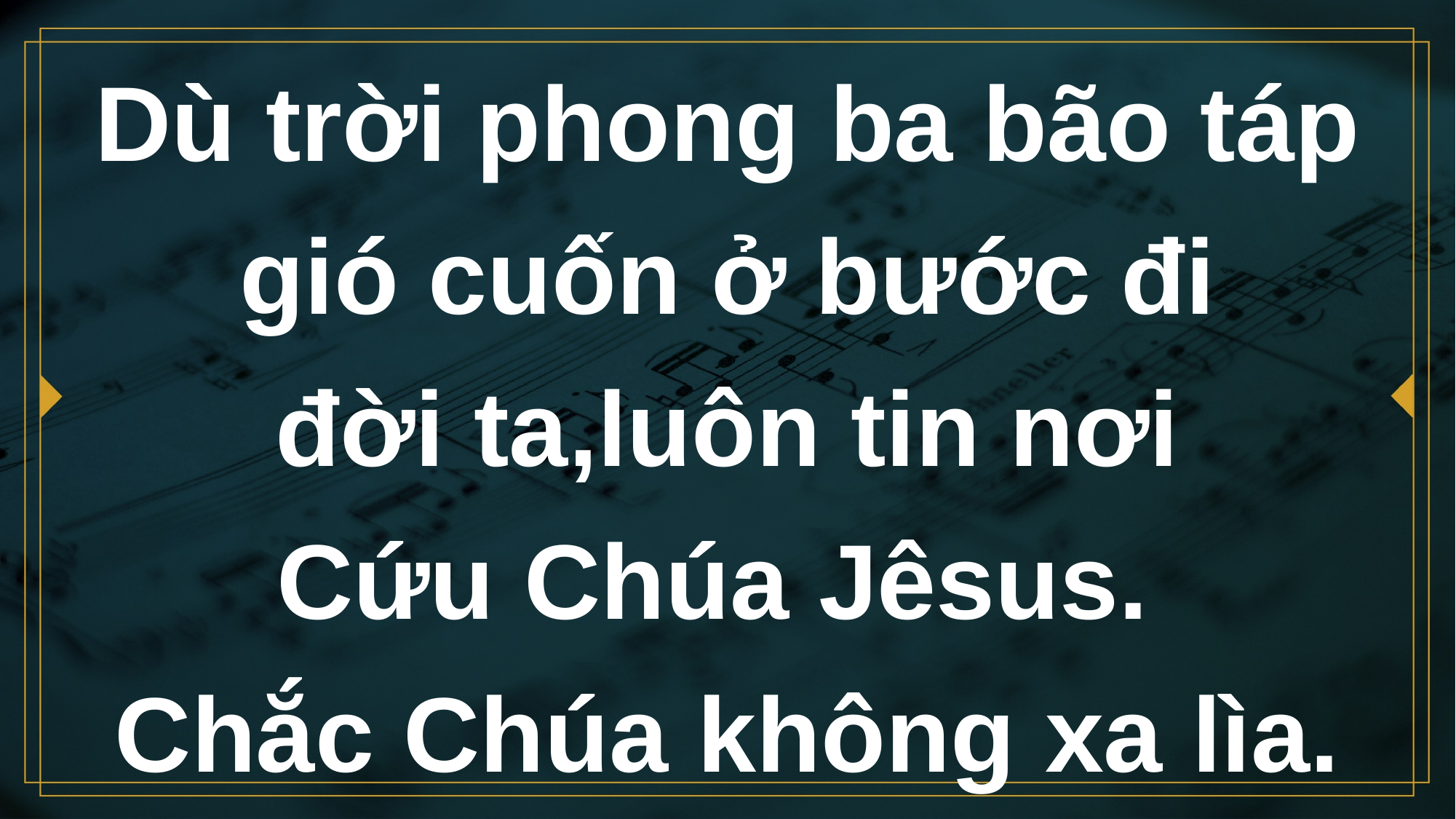

# Dù trời phong ba bão táp gió cuốn ở bước đi đời ta,luôn tin nơi Cứu Chúa Jêsus. Chắc Chúa không xa lìa.